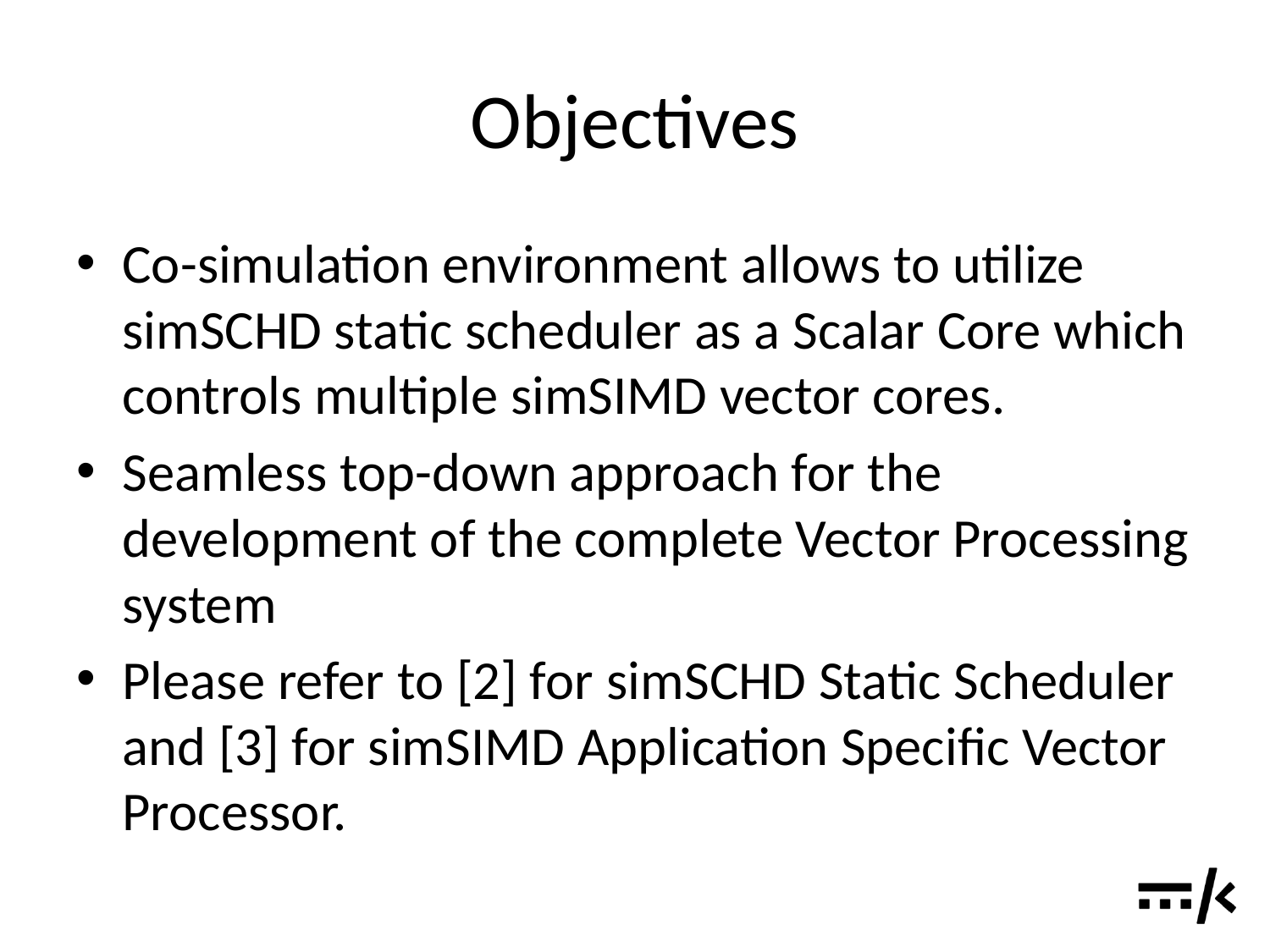

# Objectives
Co-simulation environment allows to utilize simSCHD static scheduler as a Scalar Core which controls multiple simSIMD vector cores.
Seamless top-down approach for the development of the complete Vector Processing system
Please refer to [2] for simSCHD Static Scheduler and [3] for simSIMD Application Specific Vector Processor.